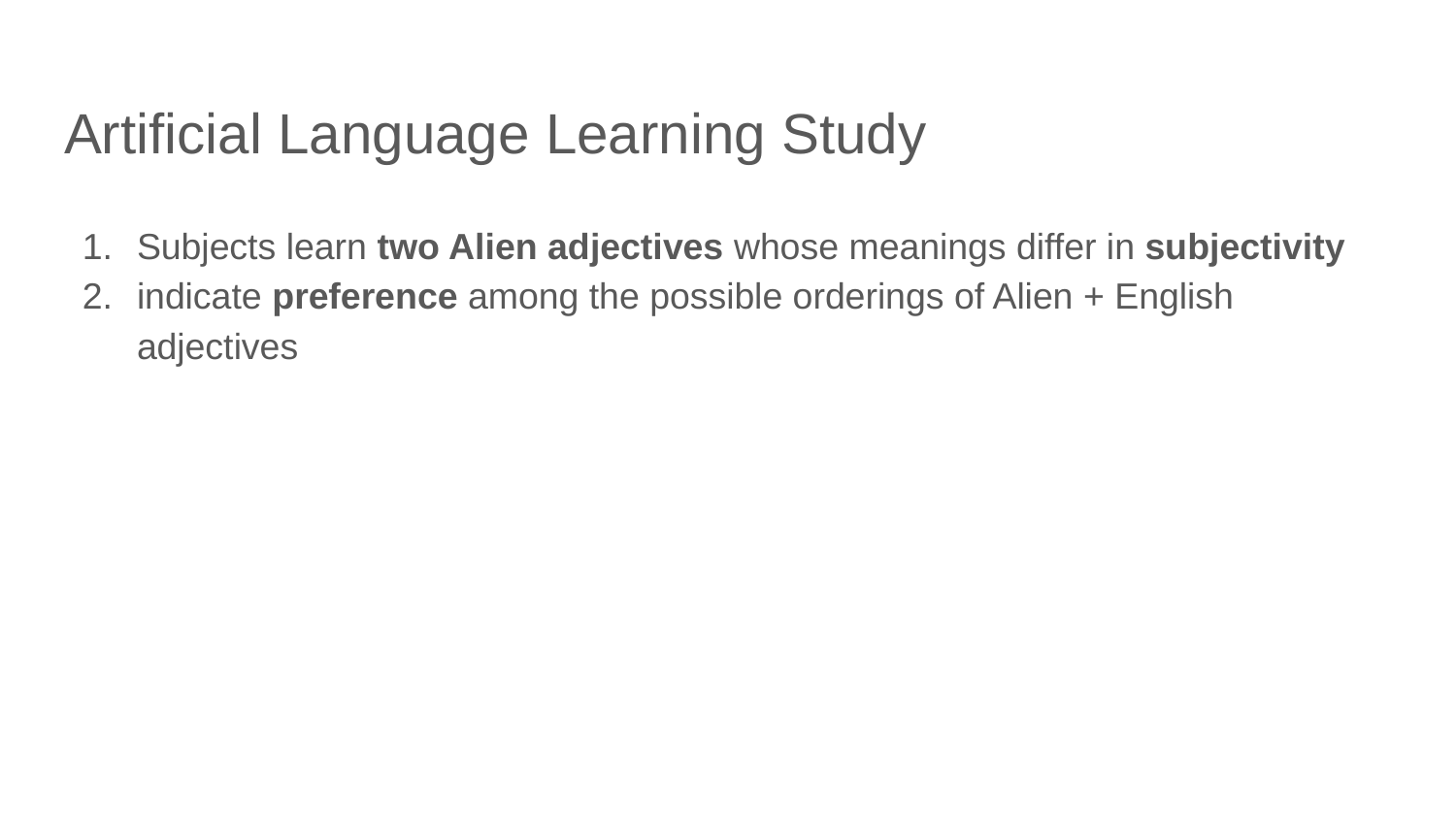

# Artificial Language Learning Study
Subjects learn two Alien adjectives whose meanings differ in subjectivity
indicate preference among the possible orderings of Alien + English adjectives